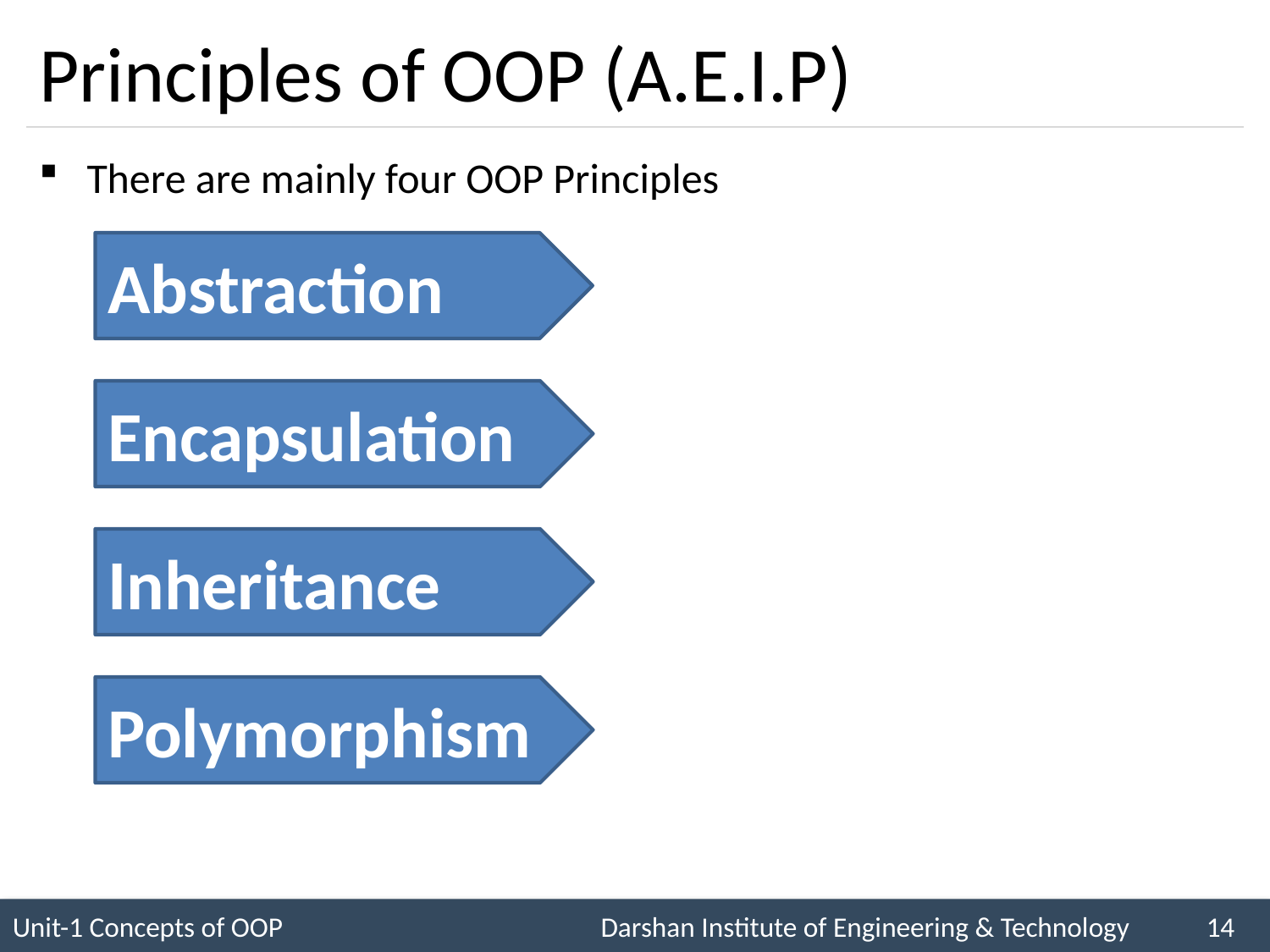

# Principles of OOP (A.E.I.P)
There are mainly four OOP Principles

Abstraction
Encapsulation
Inheritance
Polymorphism